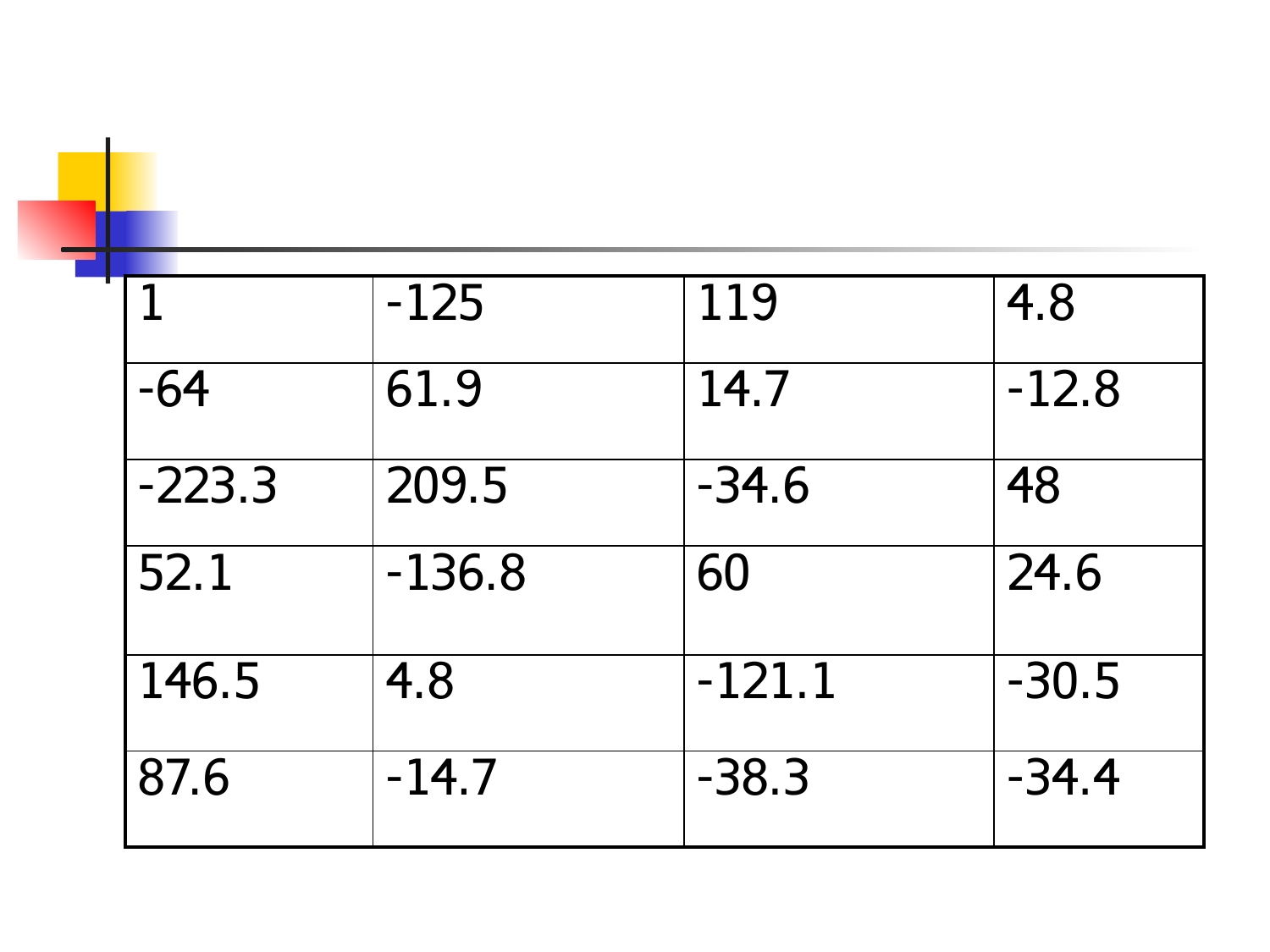

| 1 | -125 | 119 | 4.8 |
| --- | --- | --- | --- |
| -64 | 61.9 | 14.7 | -12.8 |
| -223.3 | 209.5 | -34.6 | 48 |
| 52.1 | -136.8 | 60 | 24.6 |
| 146.5 | 4.8 | -121.1 | -30.5 |
| 87.6 | -14.7 | -38.3 | -34.4 |